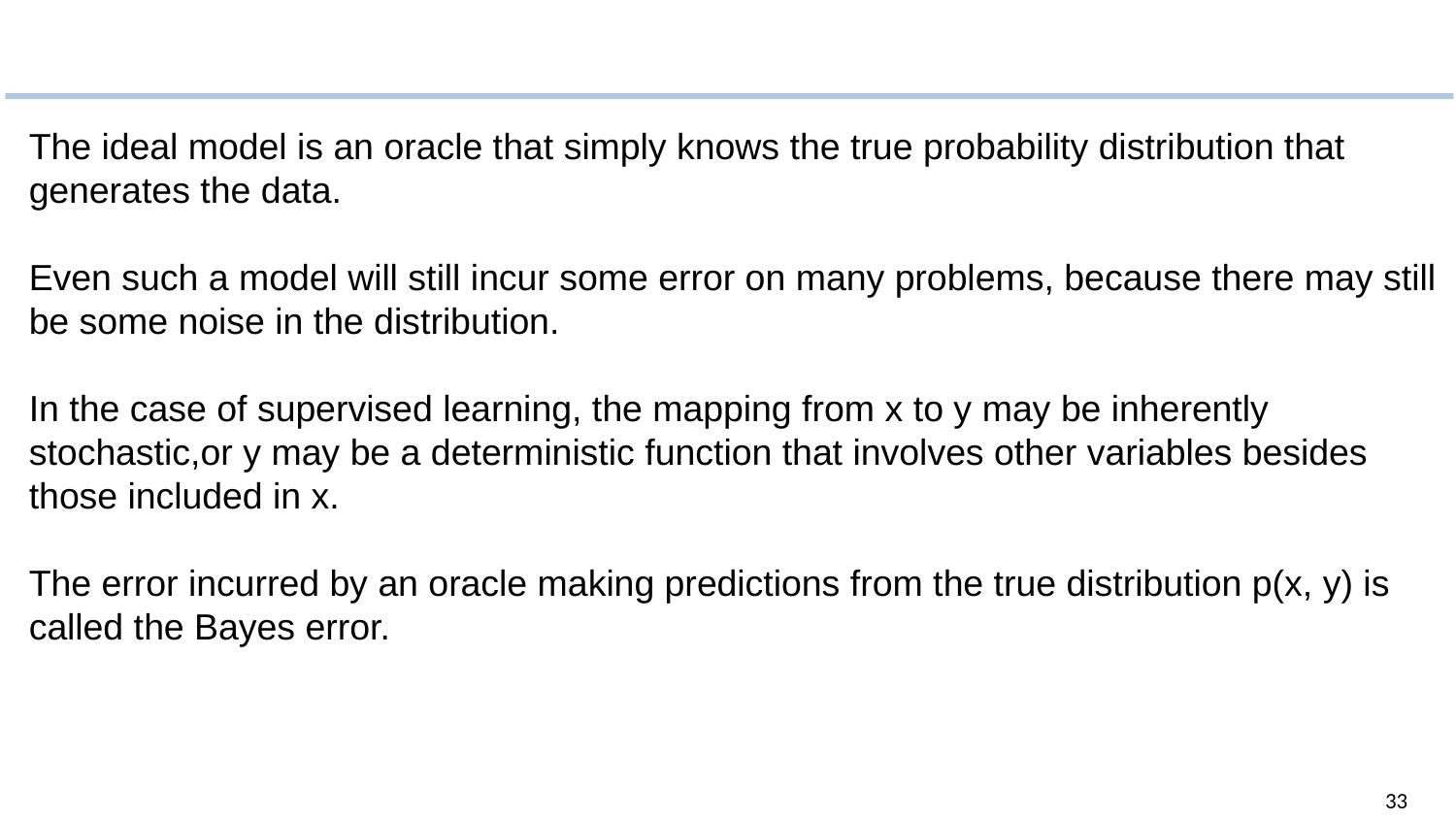

The ideal model is an oracle that simply knows the true probability distribution that generates the data.

Even such a model will still incur some error on many problems, because there may still be some noise in the distribution.

In the case of supervised learning, the mapping from x to y may be inherently stochastic,or y may be a deterministic function that involves other variables besides those included in x.

The error incurred by an oracle making predictions from the true distribution p(x, y) is called the Bayes error.